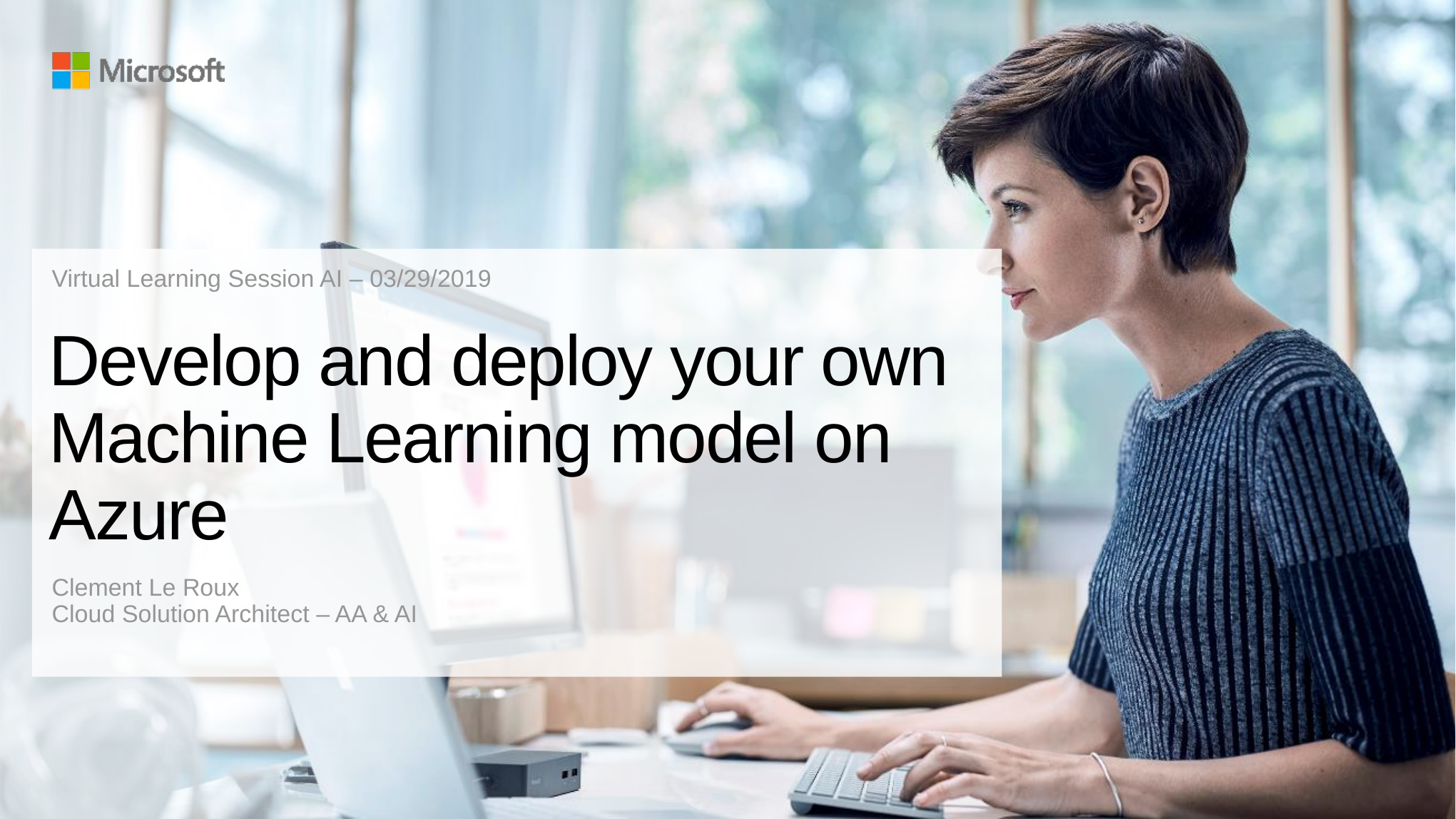

Virtual Learning Session AI – 03/29/2019
# Develop and deploy your own Machine Learning model on Azure
Clement Le Roux
Cloud Solution Architect – AA & AI